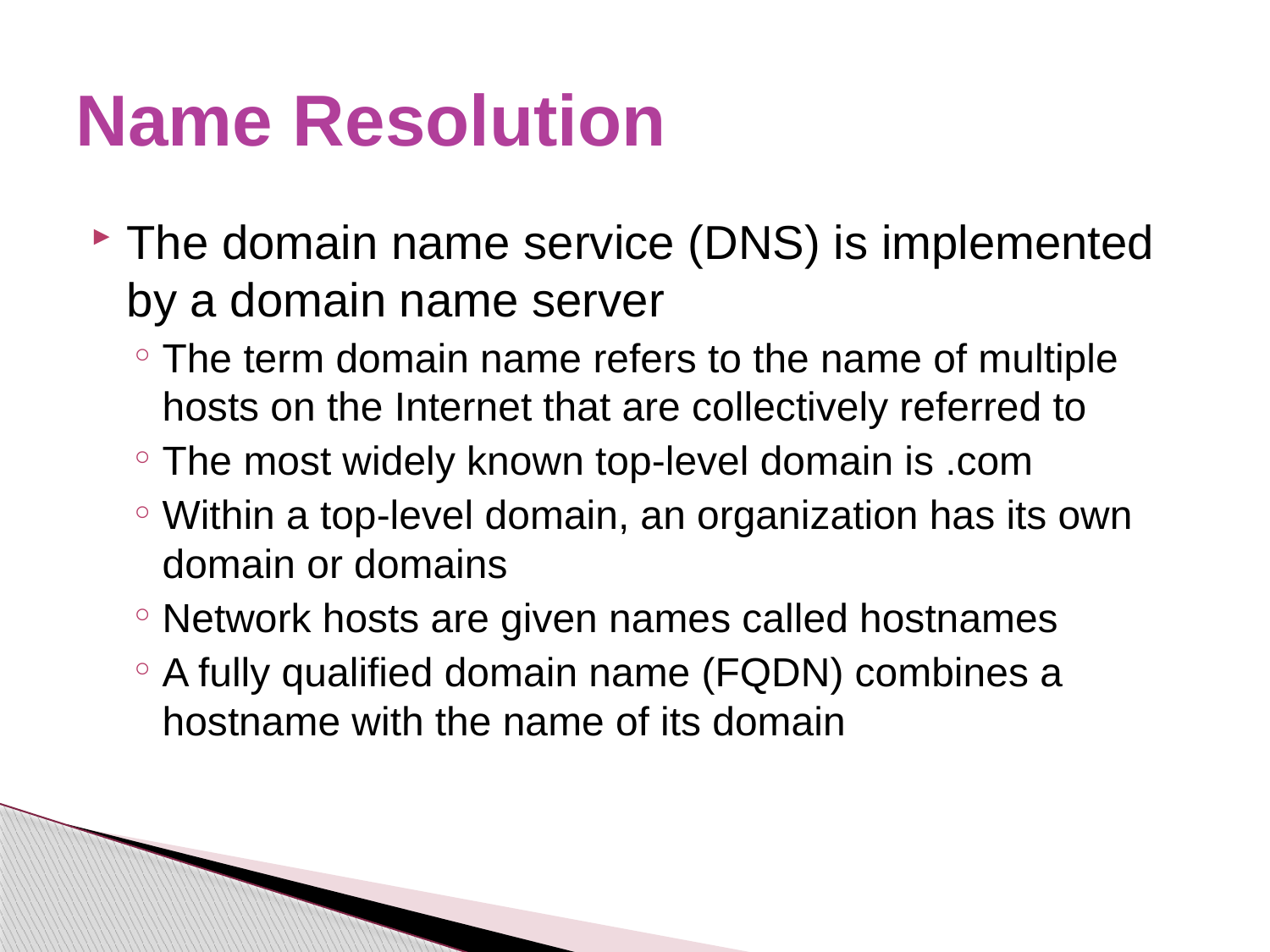

# Name Resolution
The domain name service (DNS) is implemented by a domain name server
The term domain name refers to the name of multiple hosts on the Internet that are collectively referred to
The most widely known top-level domain is .com
Within a top-level domain, an organization has its own domain or domains
Network hosts are given names called hostnames
A fully qualified domain name (FQDN) combines a hostname with the name of its domain